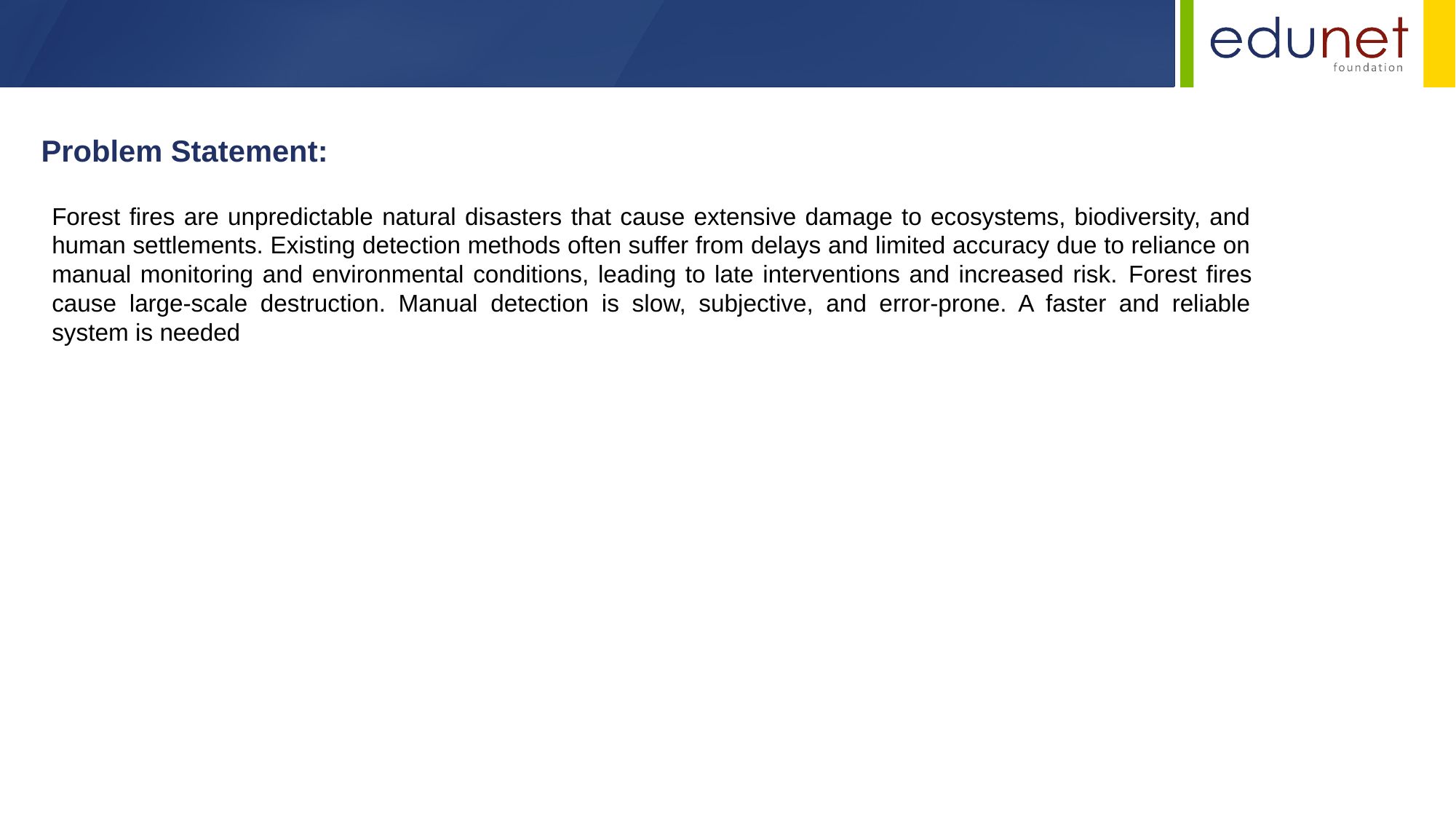

Problem Statement:
Forest fires are unpredictable natural disasters that cause extensive damage to ecosystems, biodiversity, and human settlements. Existing detection methods often suffer from delays and limited accuracy due to reliance on manual monitoring and environmental conditions, leading to late interventions and increased risk. Forest fires cause large-scale destruction. Manual detection is slow, subjective, and error-prone. A faster and reliable system is needed